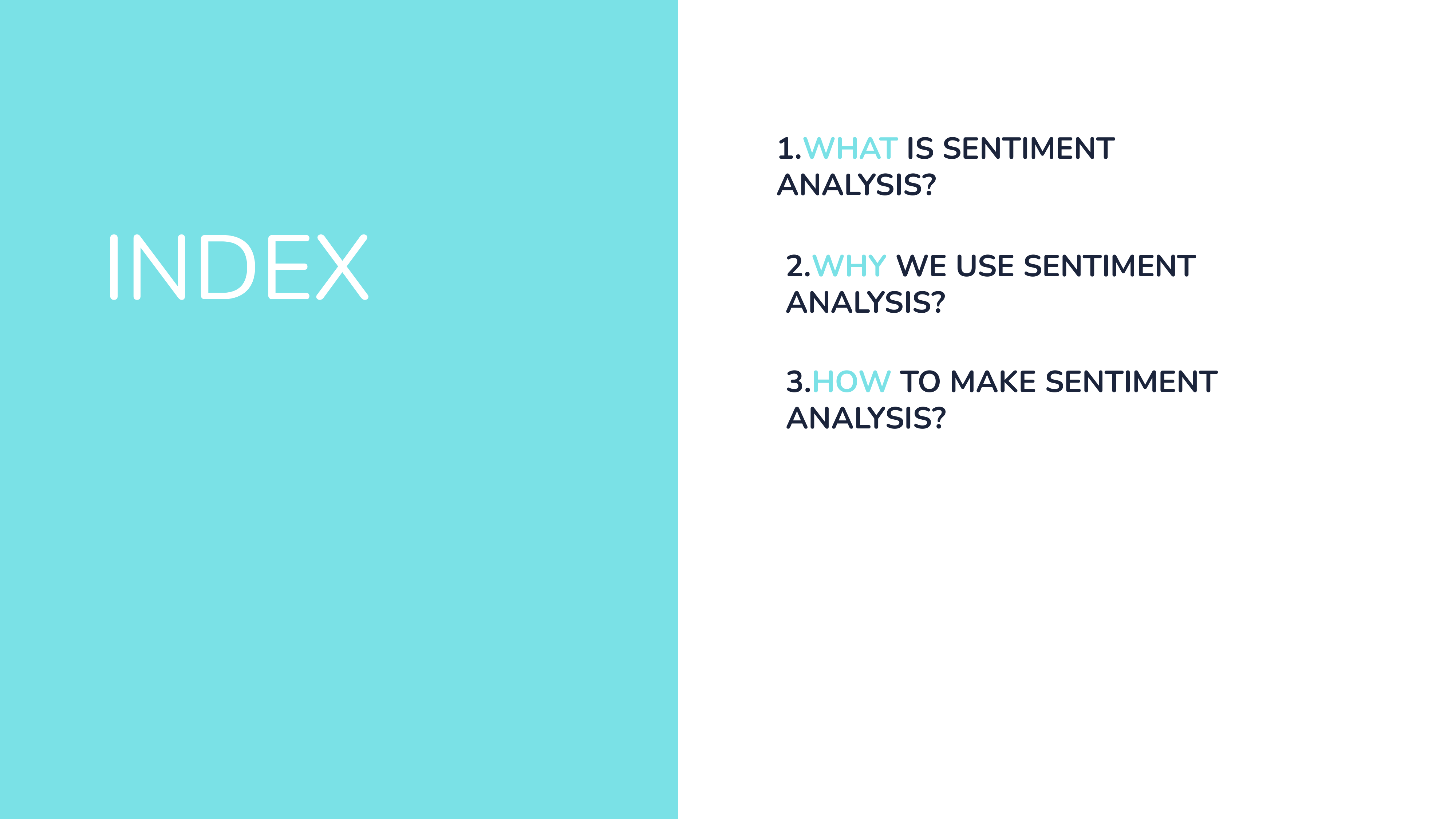

1.WHAT IS SENTIMENT ANALYSIS?

INDEX
2.WHY WE USE SENTIMENT ANALYSIS?

3.HOW TO MAKE SENTIMENT ANALYSIS?